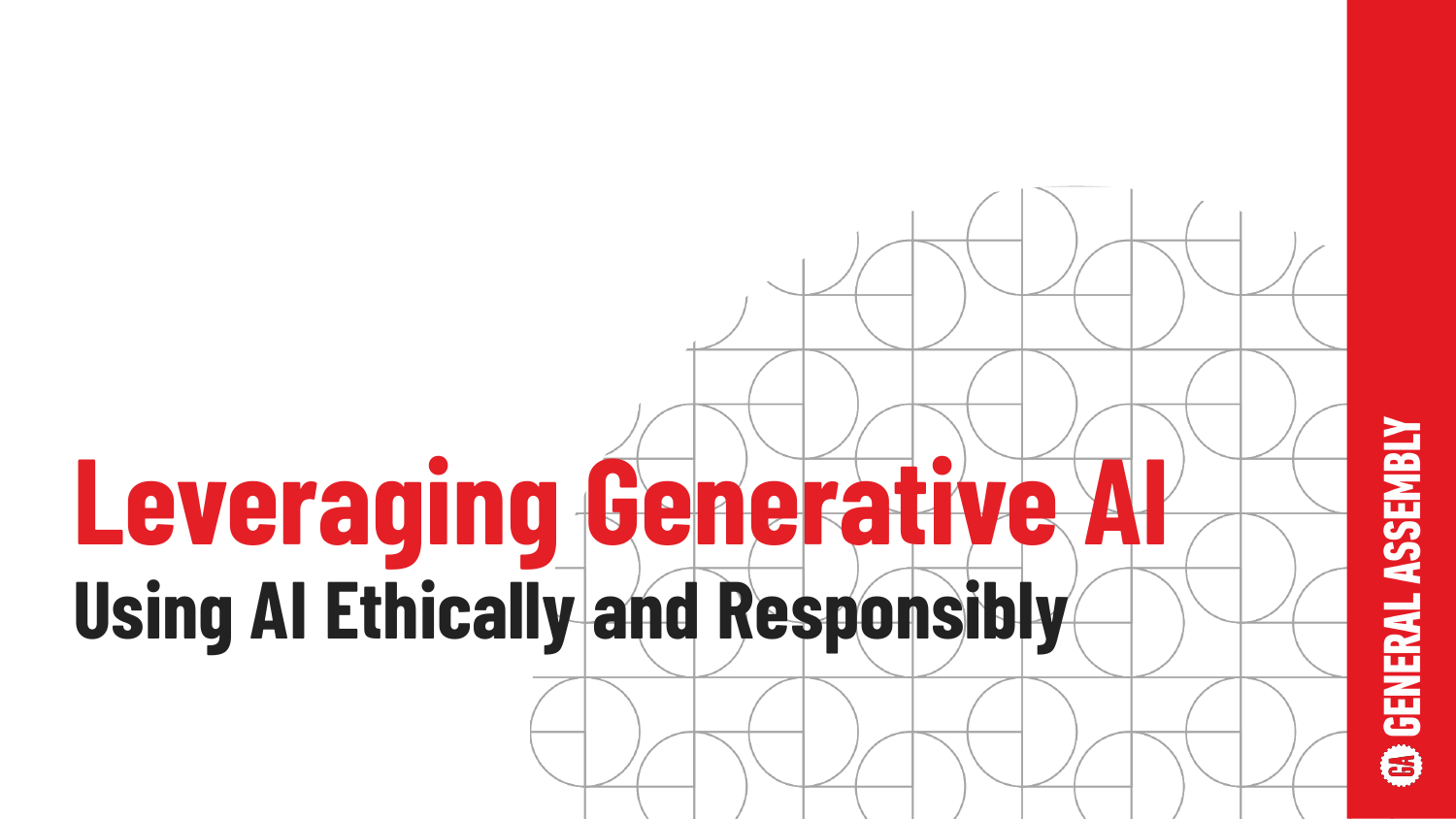

Leveraging Generative AI
Using AI Ethically and Responsibly